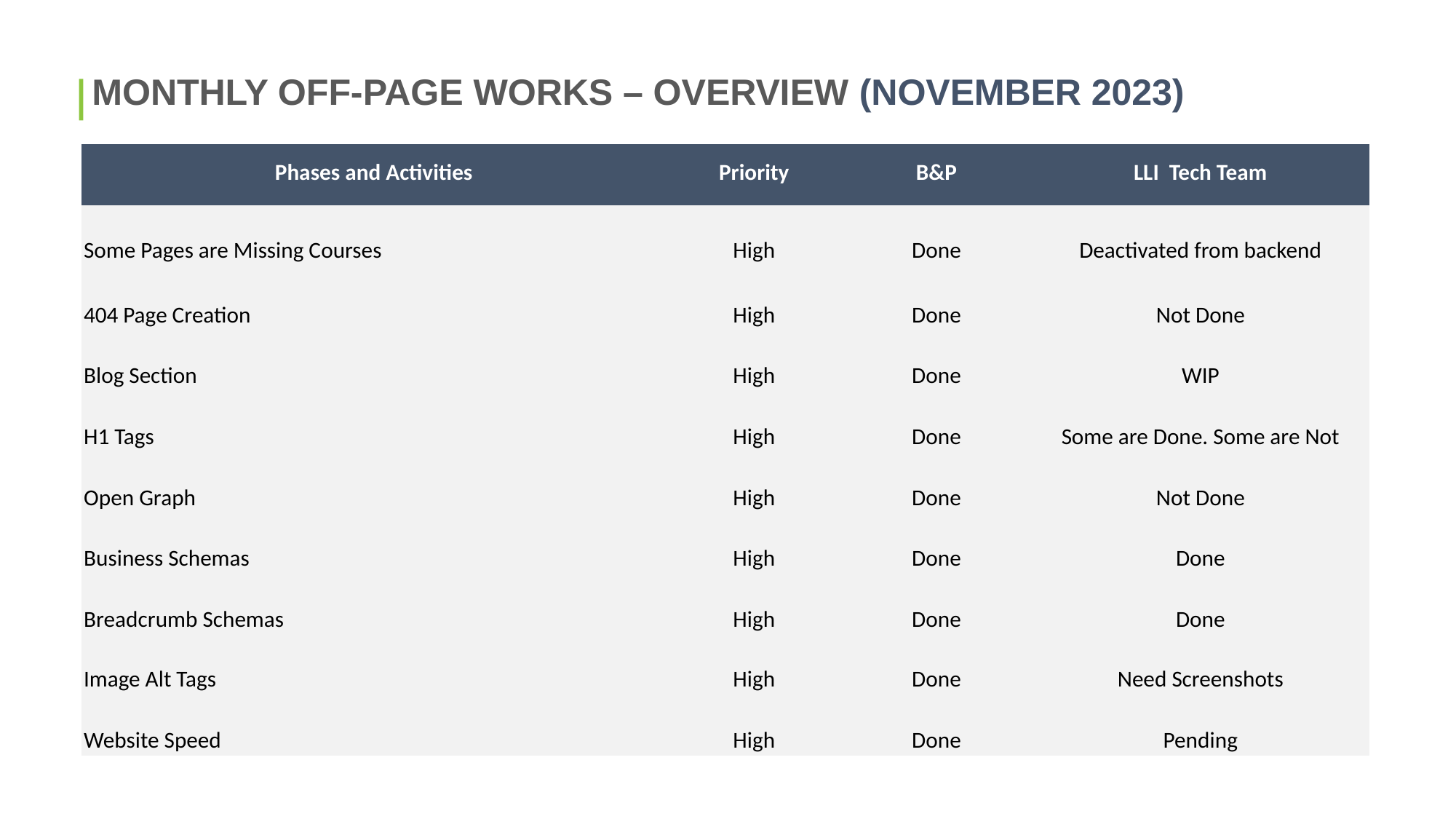

# MONTHLY OFF-PAGE WORKS – OVERVIEW (NOVEMBER 2023)
| Phases and Activities | Priority | B&P | LLI Tech Team |
| --- | --- | --- | --- |
| Some Pages are Missing Courses | High | Done | Deactivated from backend |
| 404 Page Creation | High | Done | Not Done |
| Blog Section | High | Done | WIP |
| H1 Tags | High | Done | Some are Done. Some are Not |
| Open Graph | High | Done | Not Done |
| Business Schemas | High | Done | Done |
| Breadcrumb Schemas | High | Done | Done |
| Image Alt Tags | High | Done | Need Screenshots |
| Website Speed | High | Done | Pending |